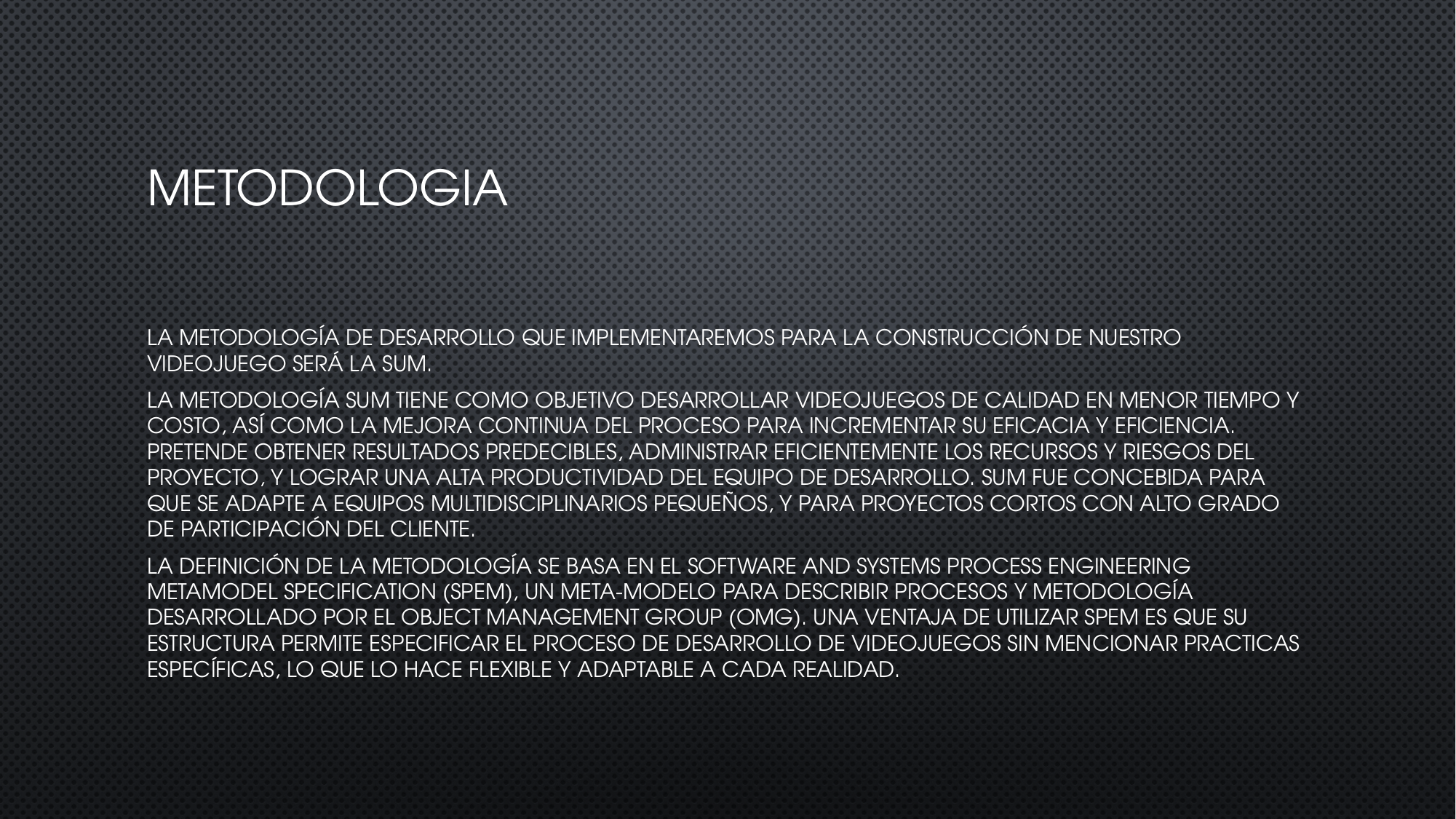

# metodologia
La metodología de desarrollo que implementaremos para la construcción de nuestro videojuego será la SUM.
La metodología SUM tiene como objetivo desarrollar videojuegos de calidad en menor tiempo y costo, así como la mejora continua del proceso para incrementar su eficacia y eficiencia. Pretende obtener resultados predecibles, administrar eficientemente los recursos y riesgos del proyecto, y lograr una alta productividad del equipo de desarrollo. SUM fue concebida para que se adapte a equipos multidisciplinarios pequeños, y para proyectos cortos con alto grado de participación del cliente.
La definición de la metodología se basa en el Software and Systems Process Engineering Metamodel Specification (SPEM), un meta-modelo para describir procesos y metodología desarrollado por el Object Management Group (OMG). Una ventaja de utilizar SPEM es que su estructura permite especificar el proceso de desarrollo de videojuegos sin mencionar practicas específicas, lo que lo hace flexible y adaptable a cada realidad.